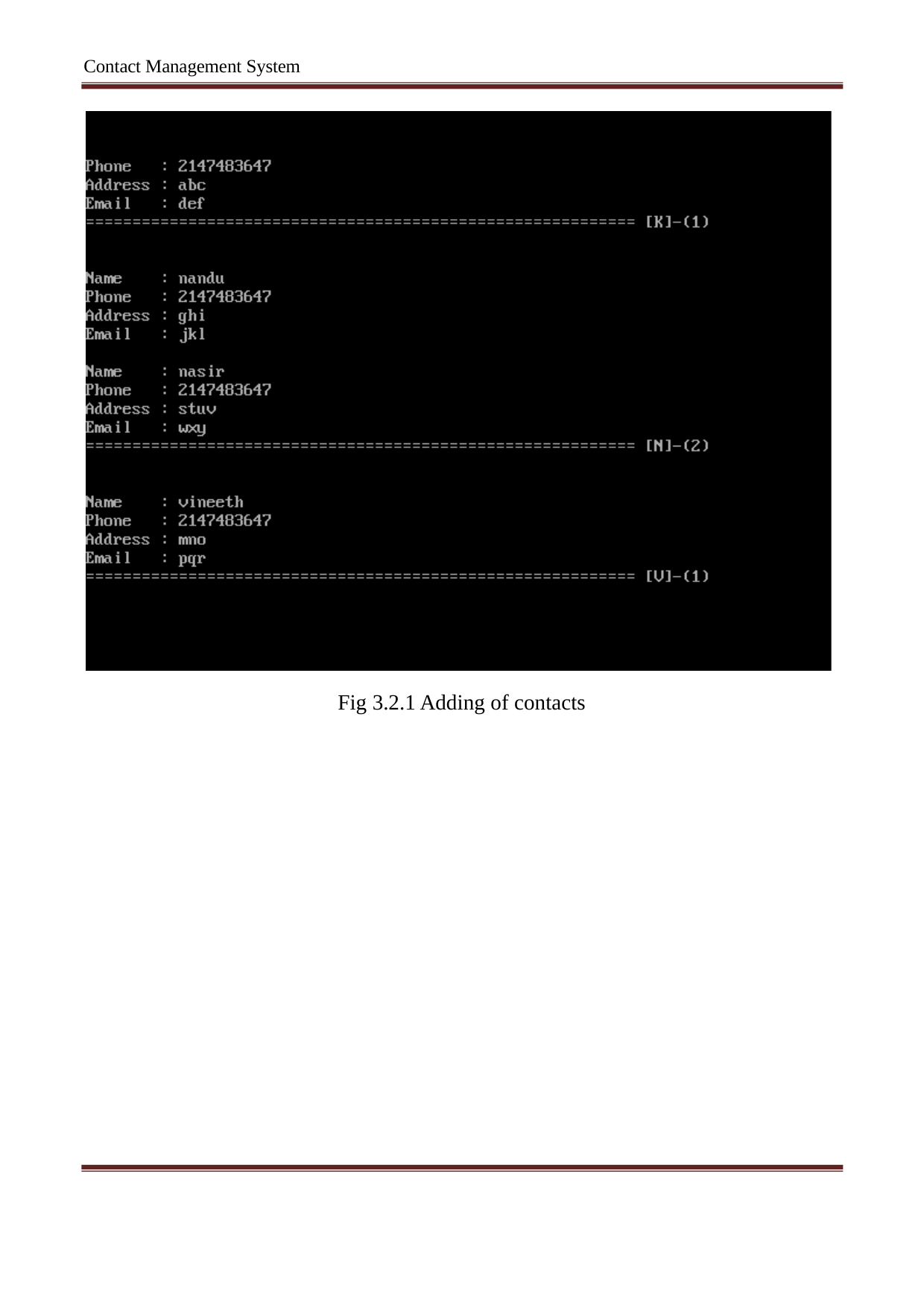

Contact Management System

Fig 3.2.1 Adding of contacts